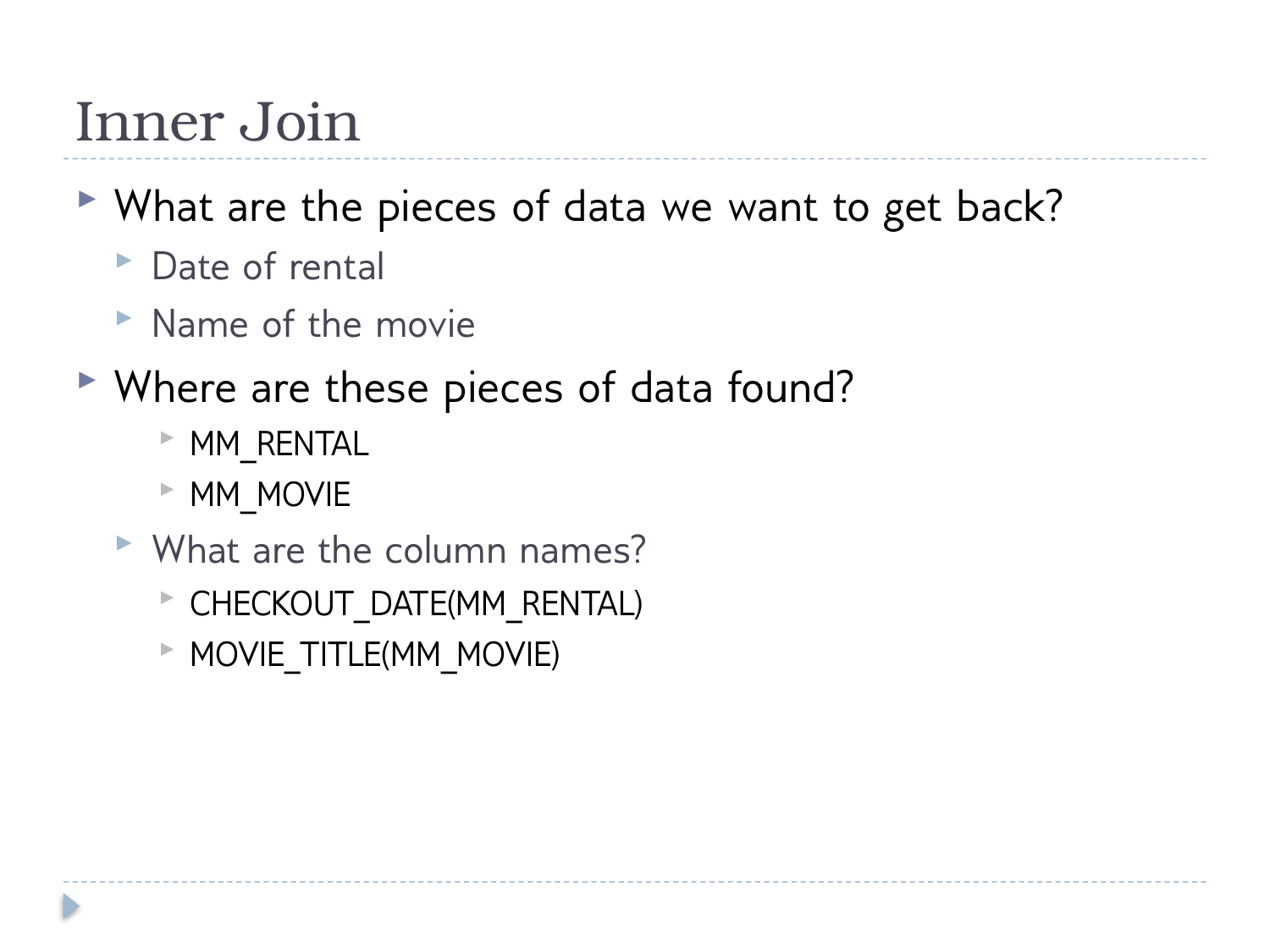

# Inner Join
What are the pieces of data we want to get back?
Date of rental
Name of the movie
Where are these pieces of data found?
MM_RENTAL
MM_MOVIE
What are the column names?
CHECKOUT_DATE(MM_RENTAL)
MOVIE_TITLE(MM_MOVIE)